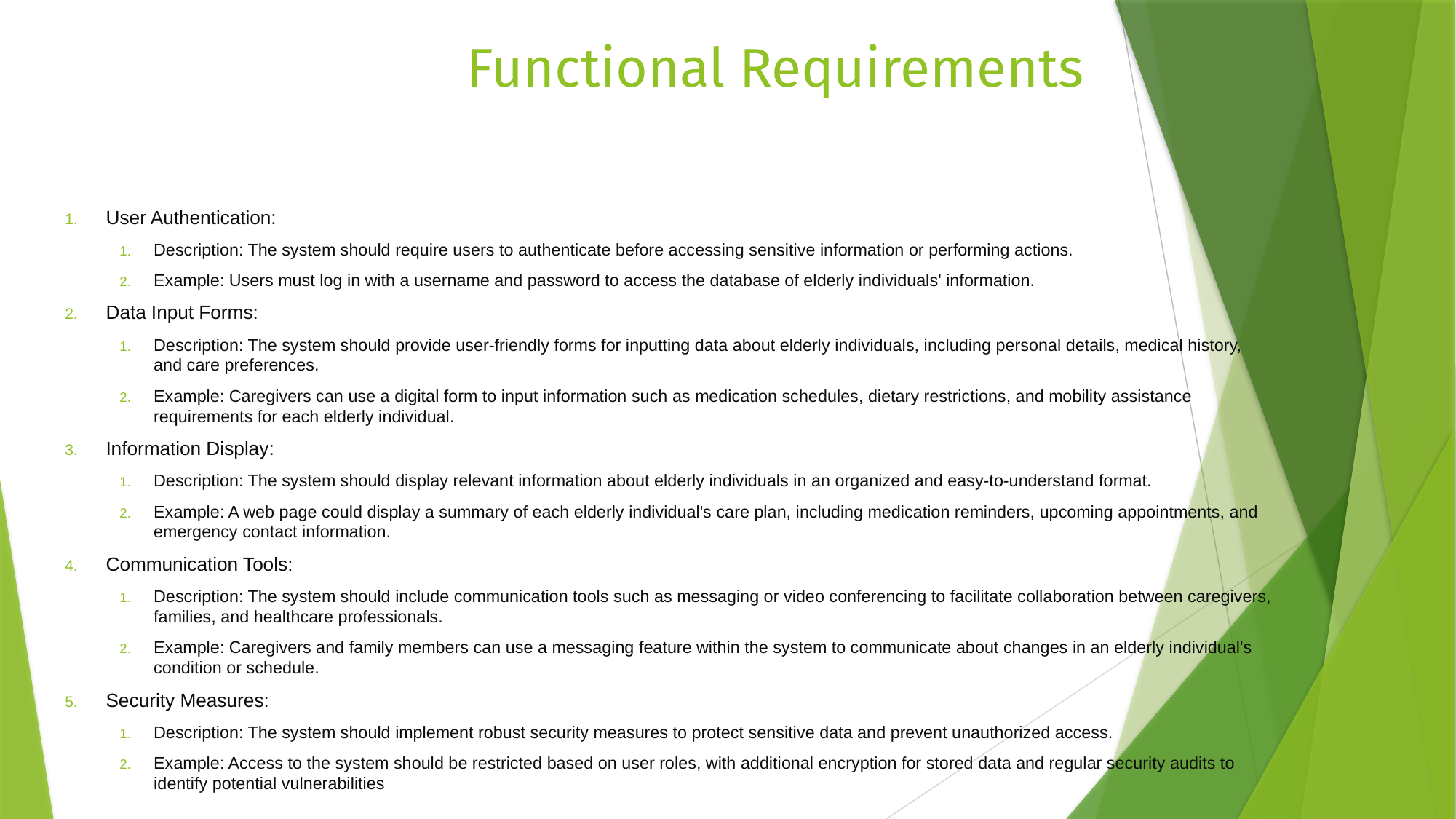

# Functional Requirements

User Authentication:
Description: The system should require users to authenticate before accessing sensitive information or performing actions.
Example: Users must log in with a username and password to access the database of elderly individuals' information.
Data Input Forms:
Description: The system should provide user-friendly forms for inputting data about elderly individuals, including personal details, medical history, and care preferences.
Example: Caregivers can use a digital form to input information such as medication schedules, dietary restrictions, and mobility assistance requirements for each elderly individual.
Information Display:
Description: The system should display relevant information about elderly individuals in an organized and easy-to-understand format.
Example: A web page could display a summary of each elderly individual's care plan, including medication reminders, upcoming appointments, and emergency contact information.
Communication Tools:
Description: The system should include communication tools such as messaging or video conferencing to facilitate collaboration between caregivers, families, and healthcare professionals.
Example: Caregivers and family members can use a messaging feature within the system to communicate about changes in an elderly individual's condition or schedule.
Security Measures:
Description: The system should implement robust security measures to protect sensitive data and prevent unauthorized access.
Example: Access to the system should be restricted based on user roles, with additional encryption for stored data and regular security audits to identify potential vulnerabilities